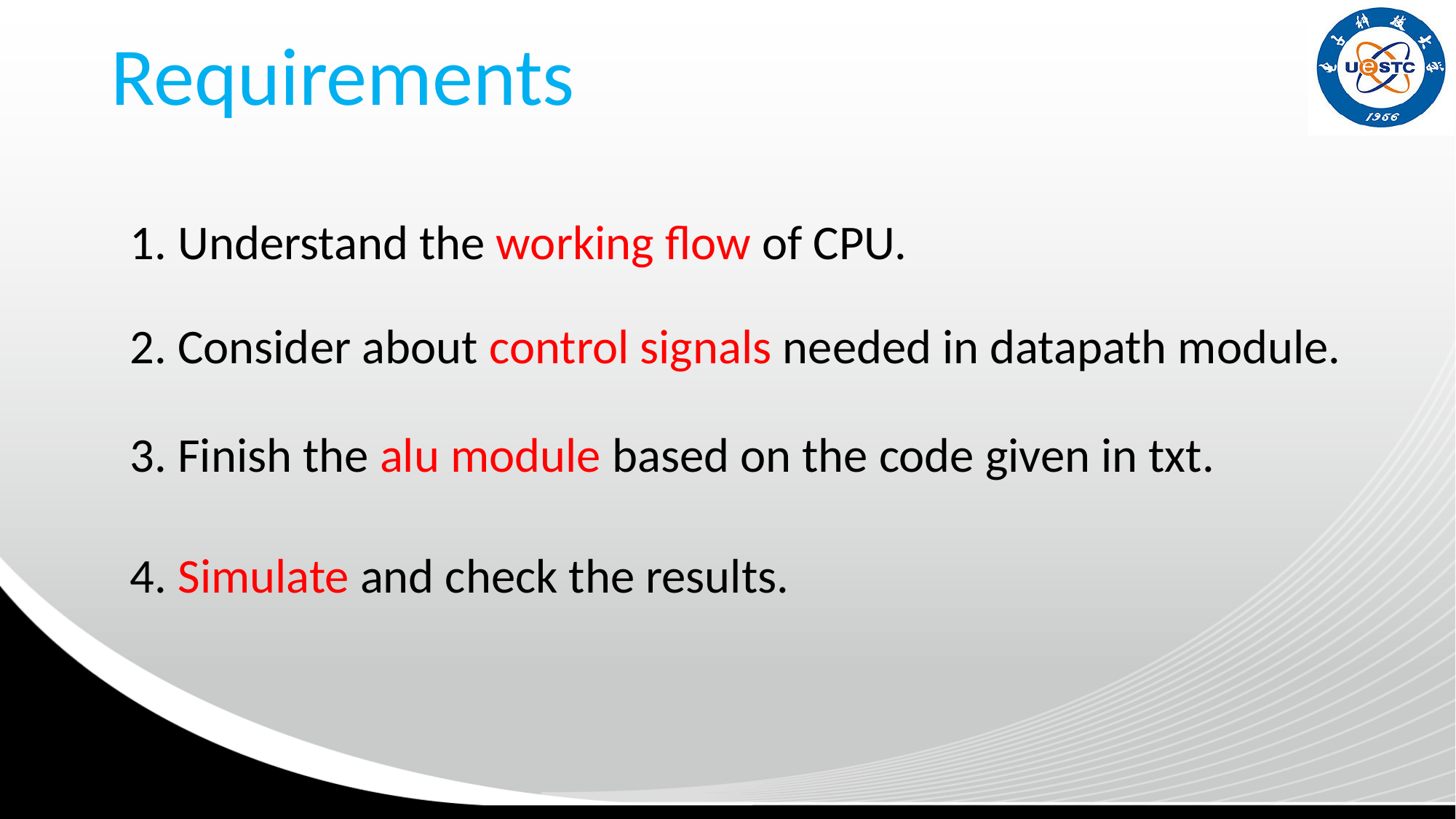

# Requirements
1. Understand the working flow of CPU.

2. Consider about control signals needed in datapath module.

3. Finish the alu module based on the code given in txt.

4. Simulate and check the results.